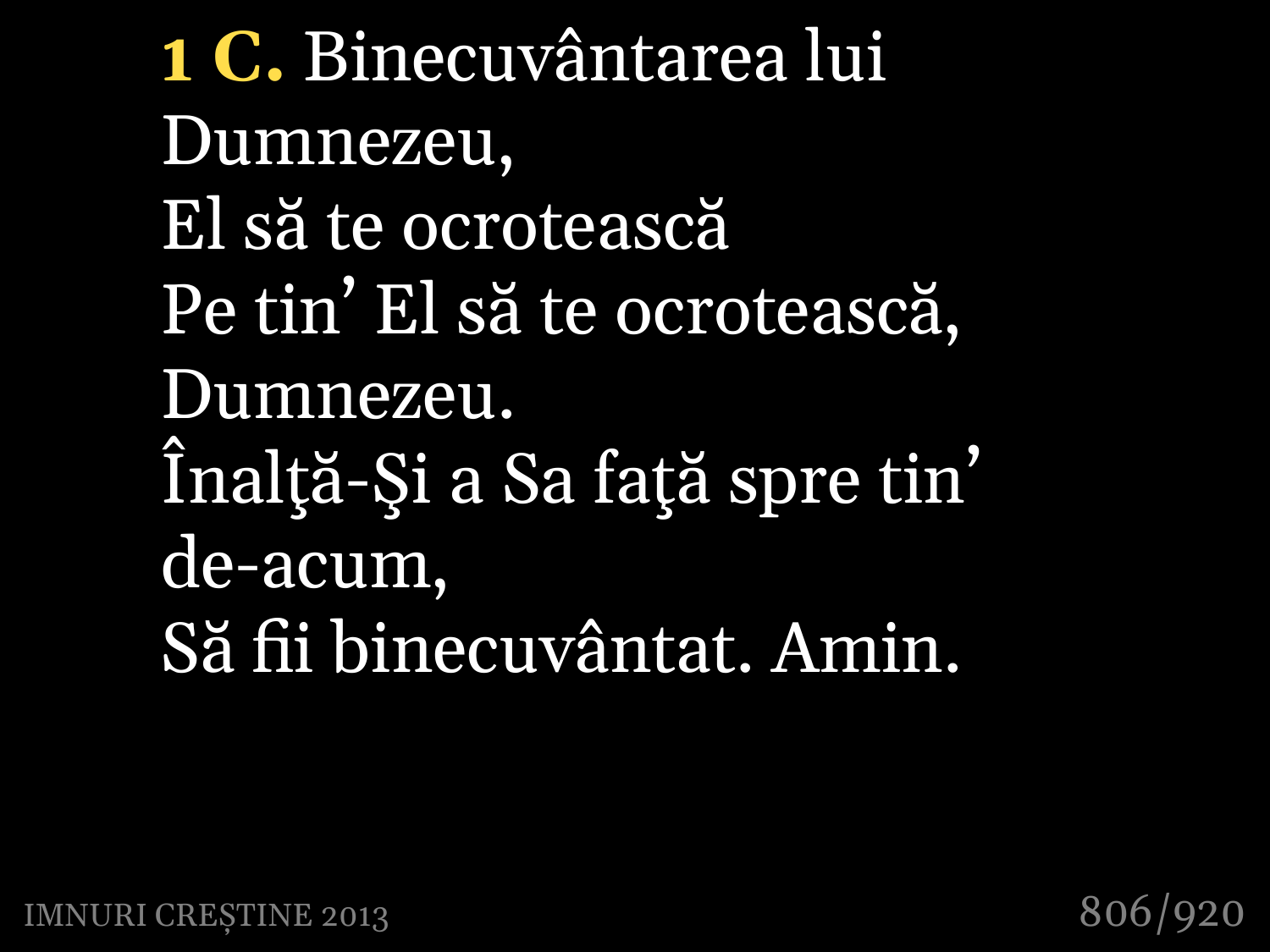

1 C. Binecuvântarea lui Dumnezeu,
El să te ocrotească
Pe tin’ El să te ocrotească, Dumnezeu.
Înalţă-Şi a Sa faţă spre tin’
de-acum,
Să fii binecuvântat. Amin.
806/920
IMNURI CREȘTINE 2013